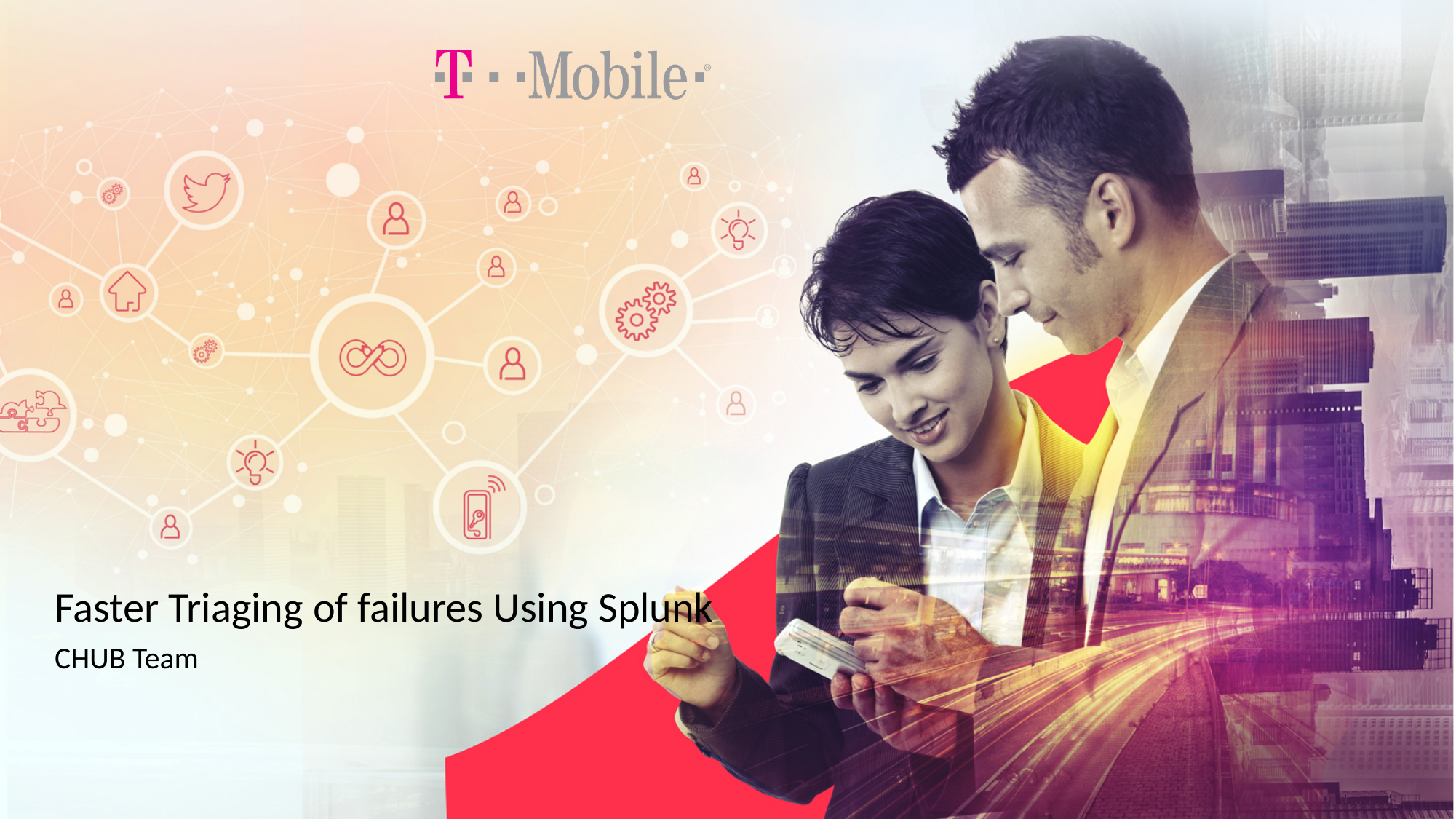

# Faster Triaging of failures Using Splunk
CHUB Team